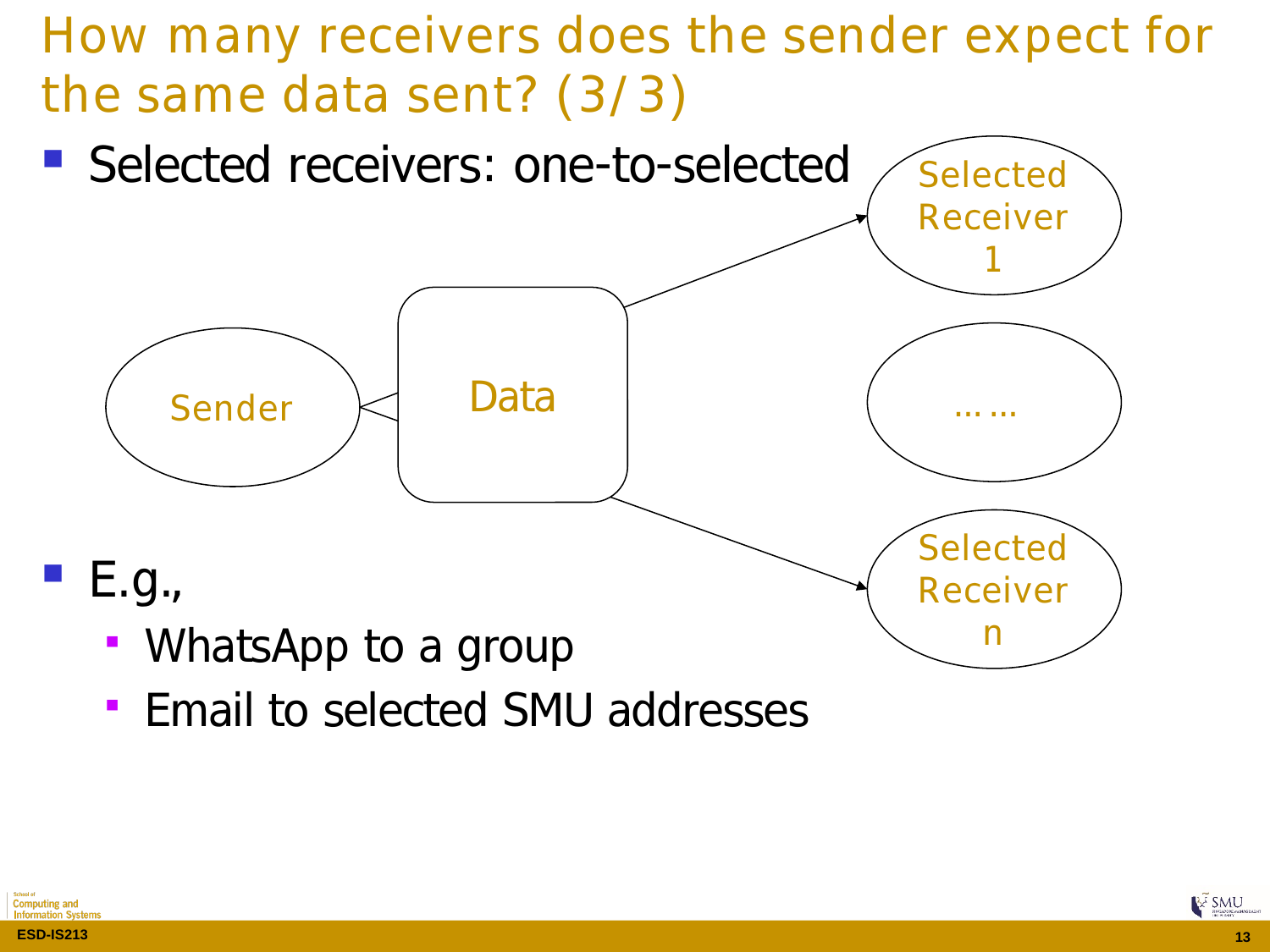

# How many receivers does the sender expect for the same data sent? (3/3)
Selected receivers: one-to-selected

E.g.,
WhatsApp to a group
Email to selected SMU addresses
Selected Receiver 1
Data
……
Sender
Selected Receiver n
13